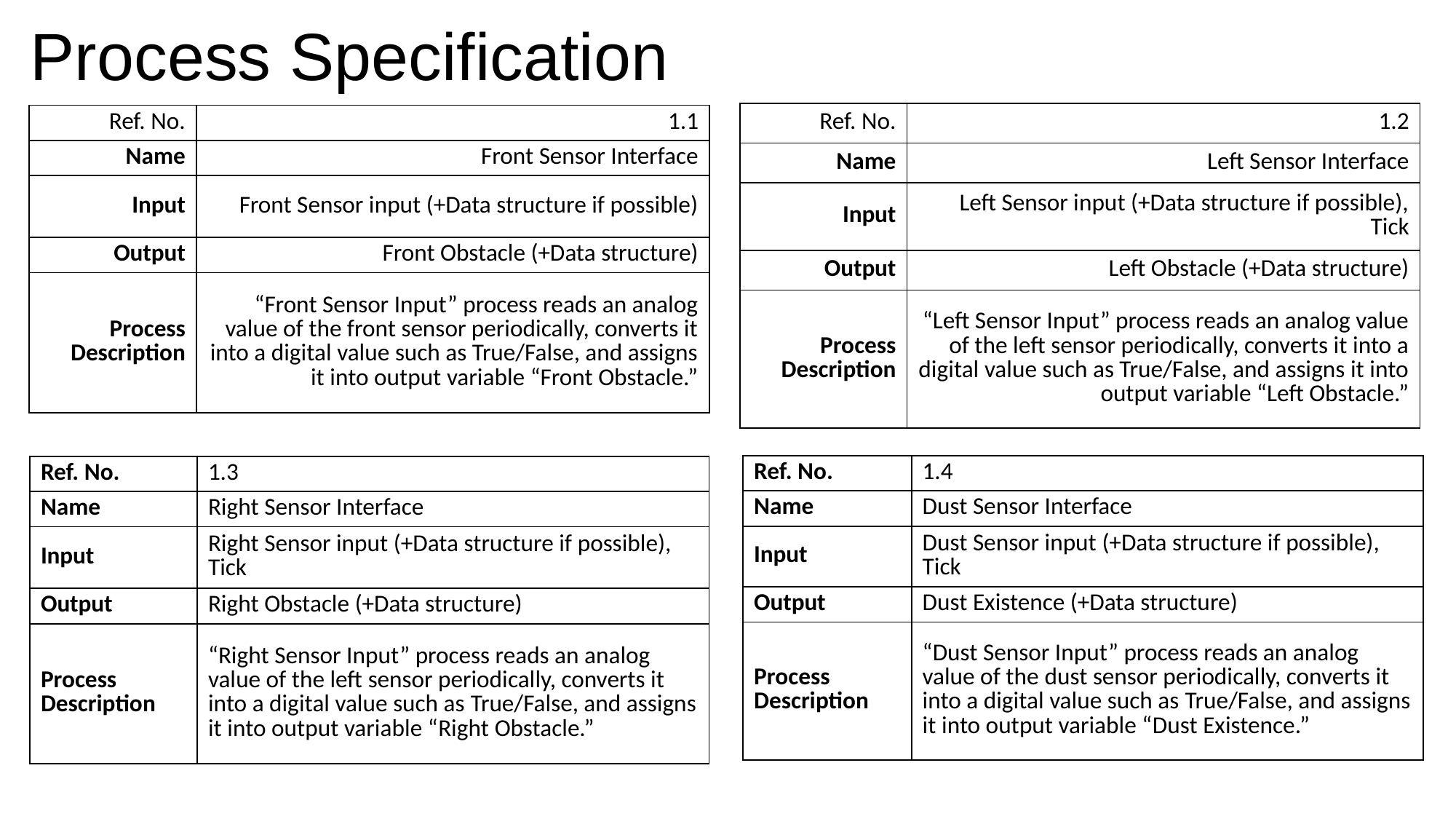

Process Specification
| Ref. No. | 1.2 |
| --- | --- |
| Name | Left Sensor Interface |
| Input | Left Sensor input (+Data structure if possible), Tick |
| Output | Left Obstacle (+Data structure) |
| Process Description | “Left Sensor Input” process reads an analog value of the left sensor periodically, converts it into a digital value such as True/False, and assigns it into output variable “Left Obstacle.” |
| Ref. No. | 1.1 |
| --- | --- |
| Name | Front Sensor Interface |
| Input | Front Sensor input (+Data structure if possible) |
| Output | Front Obstacle (+Data structure) |
| Process Description | “Front Sensor Input” process reads an analog value of the front sensor periodically, converts it into a digital value such as True/False, and assigns it into output variable “Front Obstacle.” |
| Ref. No. | 1.4 |
| --- | --- |
| Name | Dust Sensor Interface |
| Input | Dust Sensor input (+Data structure if possible), Tick |
| Output | Dust Existence (+Data structure) |
| Process Description | “Dust Sensor Input” process reads an analog value of the dust sensor periodically, converts it into a digital value such as True/False, and assigns it into output variable “Dust Existence.” |
| Ref. No. | 1.3 |
| --- | --- |
| Name | Right Sensor Interface |
| Input | Right Sensor input (+Data structure if possible), Tick |
| Output | Right Obstacle (+Data structure) |
| Process Description | “Right Sensor Input” process reads an analog value of the left sensor periodically, converts it into a digital value such as True/False, and assigns it into output variable “Right Obstacle.” |